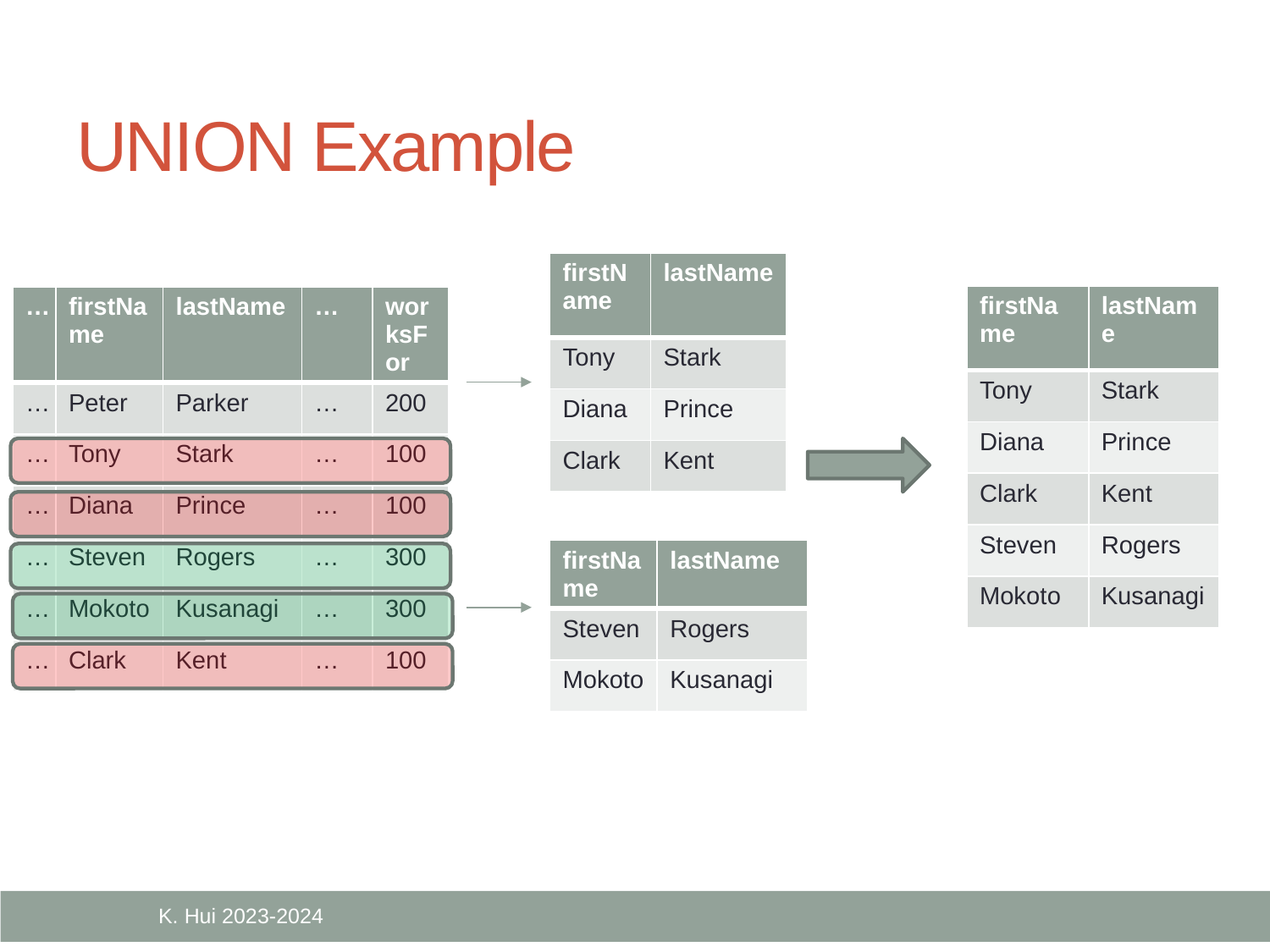

# UNION Example
| firstName | lastName |
| --- | --- |
| Tony | Stark |
| Diana | Prince |
| Clark | Kent |
| firstName | lastName |
| --- | --- |
| Tony | Stark |
| Diana | Prince |
| Clark | Kent |
| Steven | Rogers |
| Mokoto | Kusanagi |
| … | firstName | lastName | … | worksFor |
| --- | --- | --- | --- | --- |
| … | Peter | Parker | … | 200 |
| … | Tony | Stark | … | 100 |
| … | Diana | Prince | … | 100 |
| … | Steven | Rogers | … | 300 |
| … | Mokoto | Kusanagi | … | 300 |
| … | Clark | Kent | … | 100 |

| firstName | lastName |
| --- | --- |
| Steven | Rogers |
| Mokoto | Kusanagi |

K. Hui 2023-2024